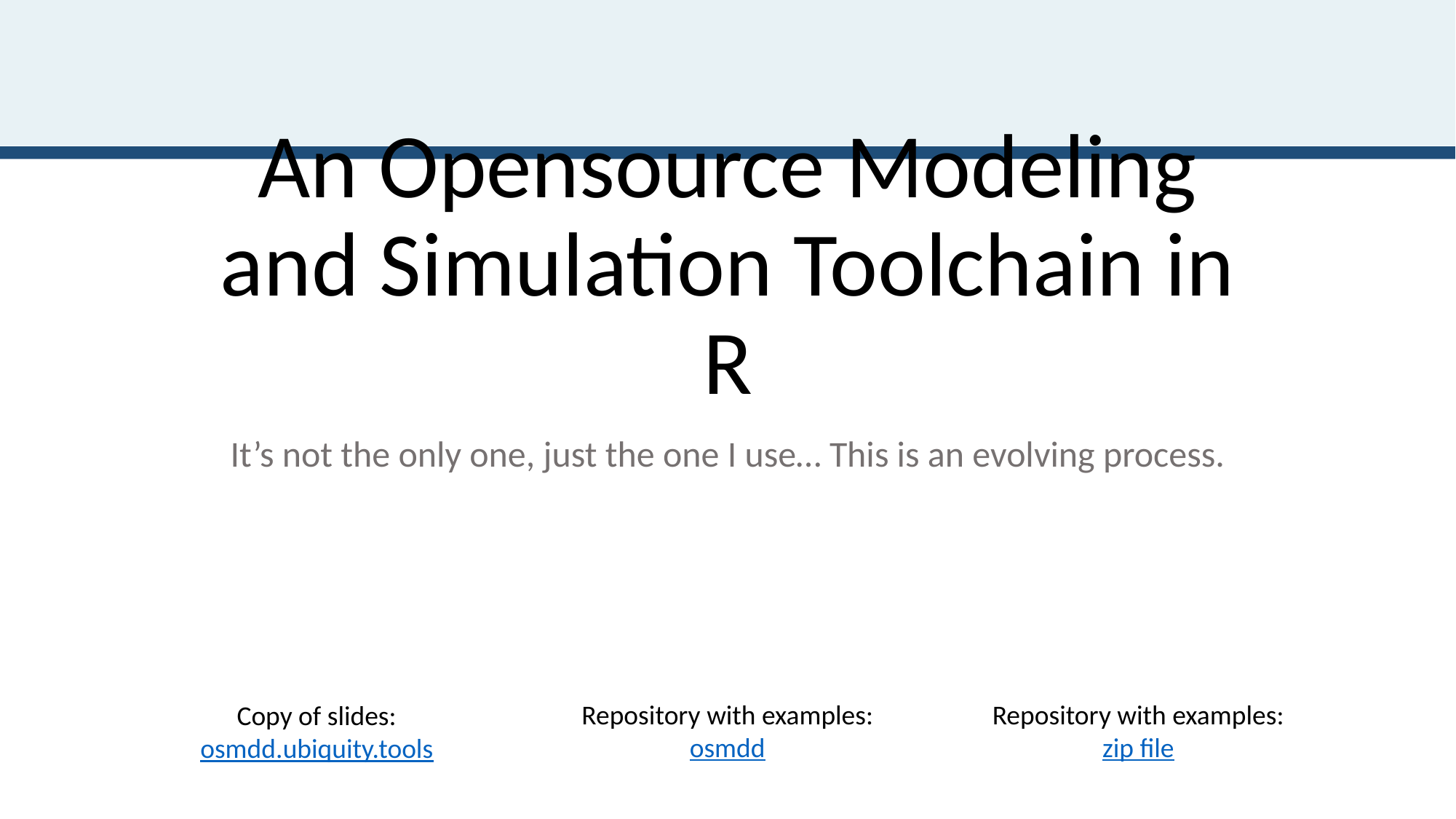

# An Opensource Modeling and Simulation Toolchain in R
It’s not the only one, just the one I use… This is an evolving process.
Repository with examples:
zip file
Repository with examples:
osmdd
Copy of slides:
osmdd.ubiquity.tools